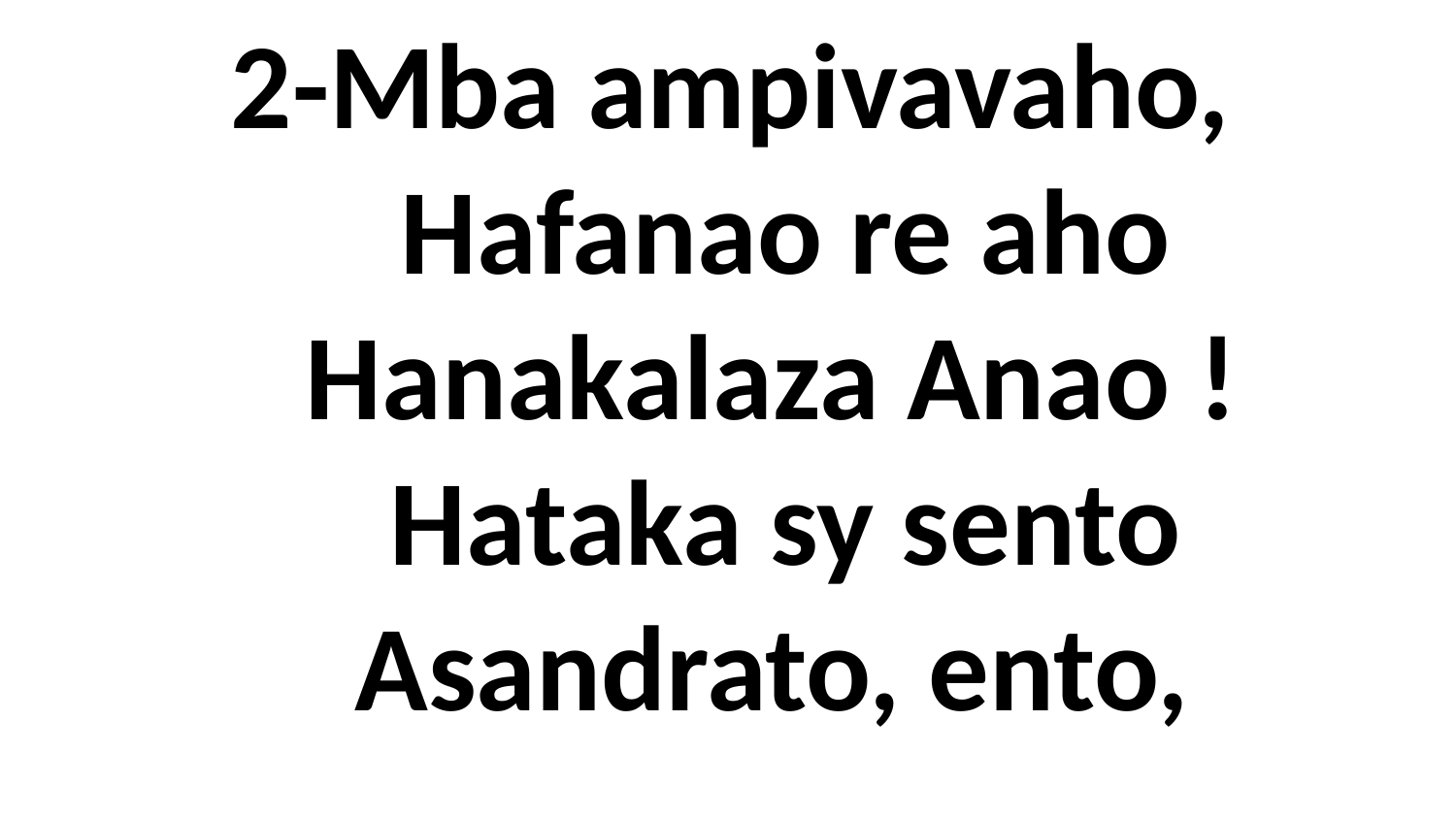

2-Mba ampivavaho,
    Hafanao re aho
   Hanakalaza Anao !
    Hataka sy sento
   Asandrato, ento,